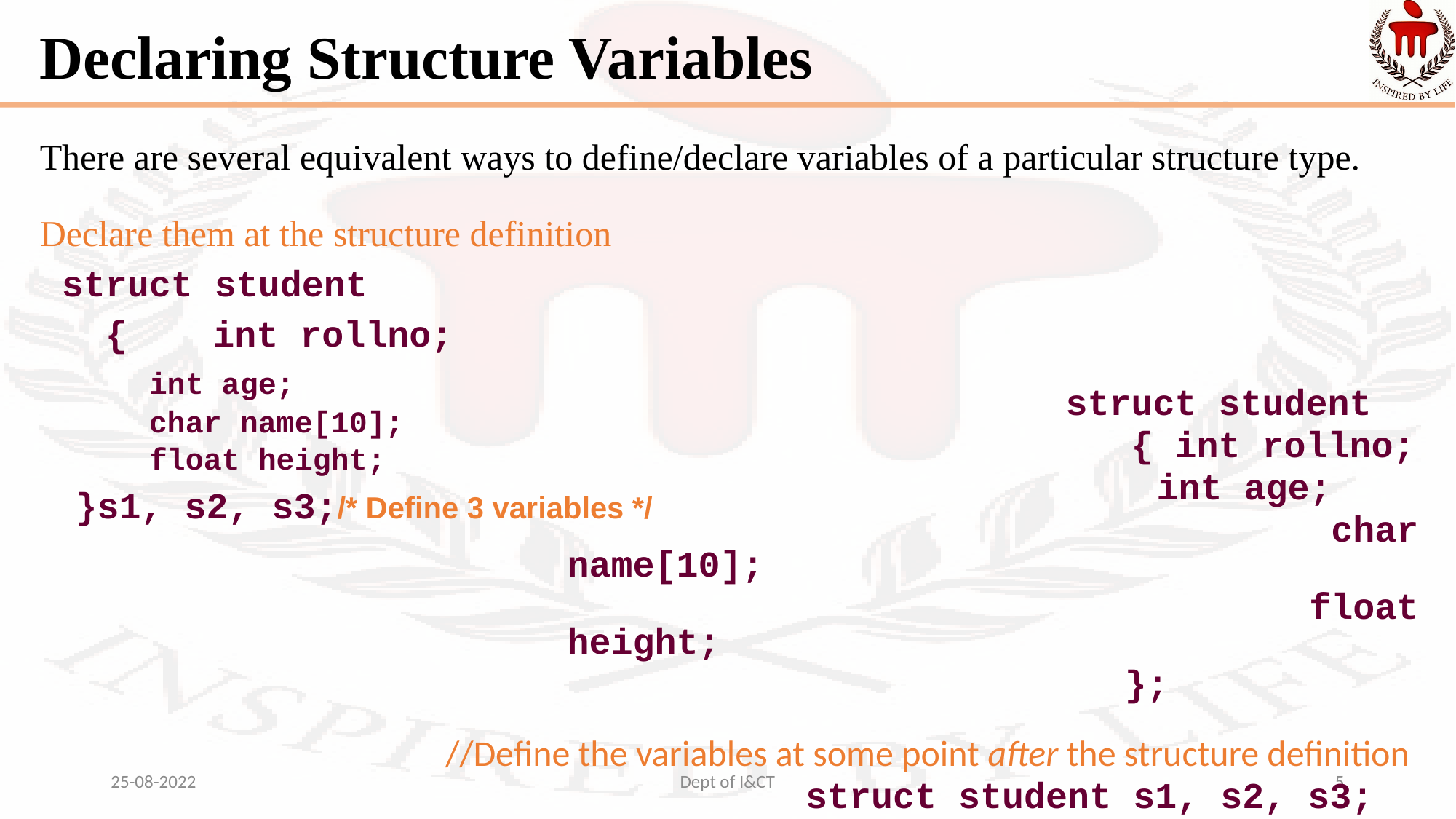

# Declaring Structure Variables
There are several equivalent ways to define/declare variables of a particular structure type.

Declare them at the structure definition
 struct student
   { 	int rollno;
int age;
char name[10];
float height;
 }s1, s2, s3;/* Define 3 variables */

						  struct student
						   	{ int rollno;
						  int age;
						  char name[10];
						  float height;
						        };

    //Define the variables at some point after the structure definition
             struct student s1, s2, s3;
25-08-2022
Dept of I&CT
5